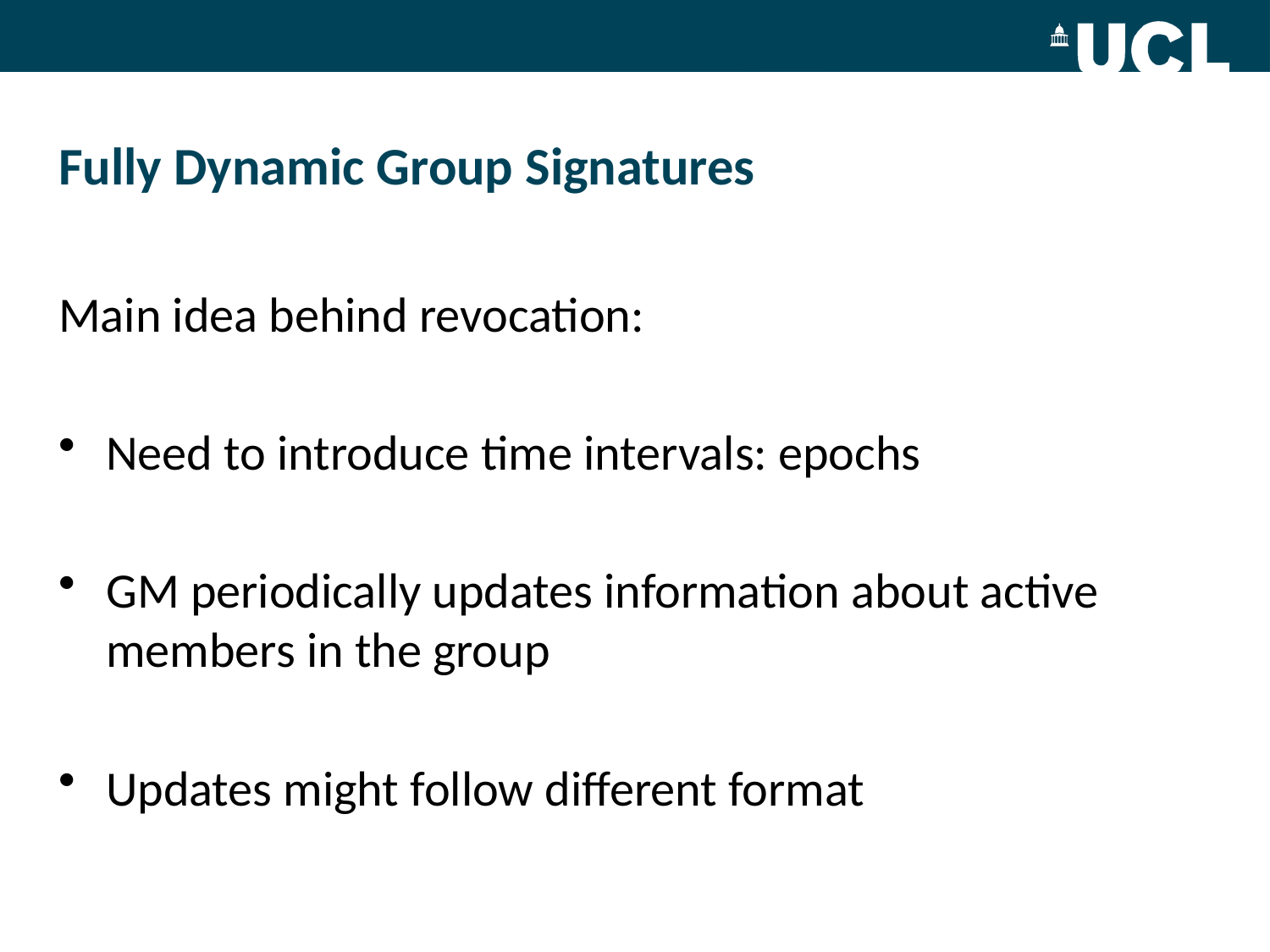

# Fully Dynamic Group Signatures
Main idea behind revocation:

Need to introduce time intervals: epochs

GM periodically updates information about active  members in the group

Updates might follow different format